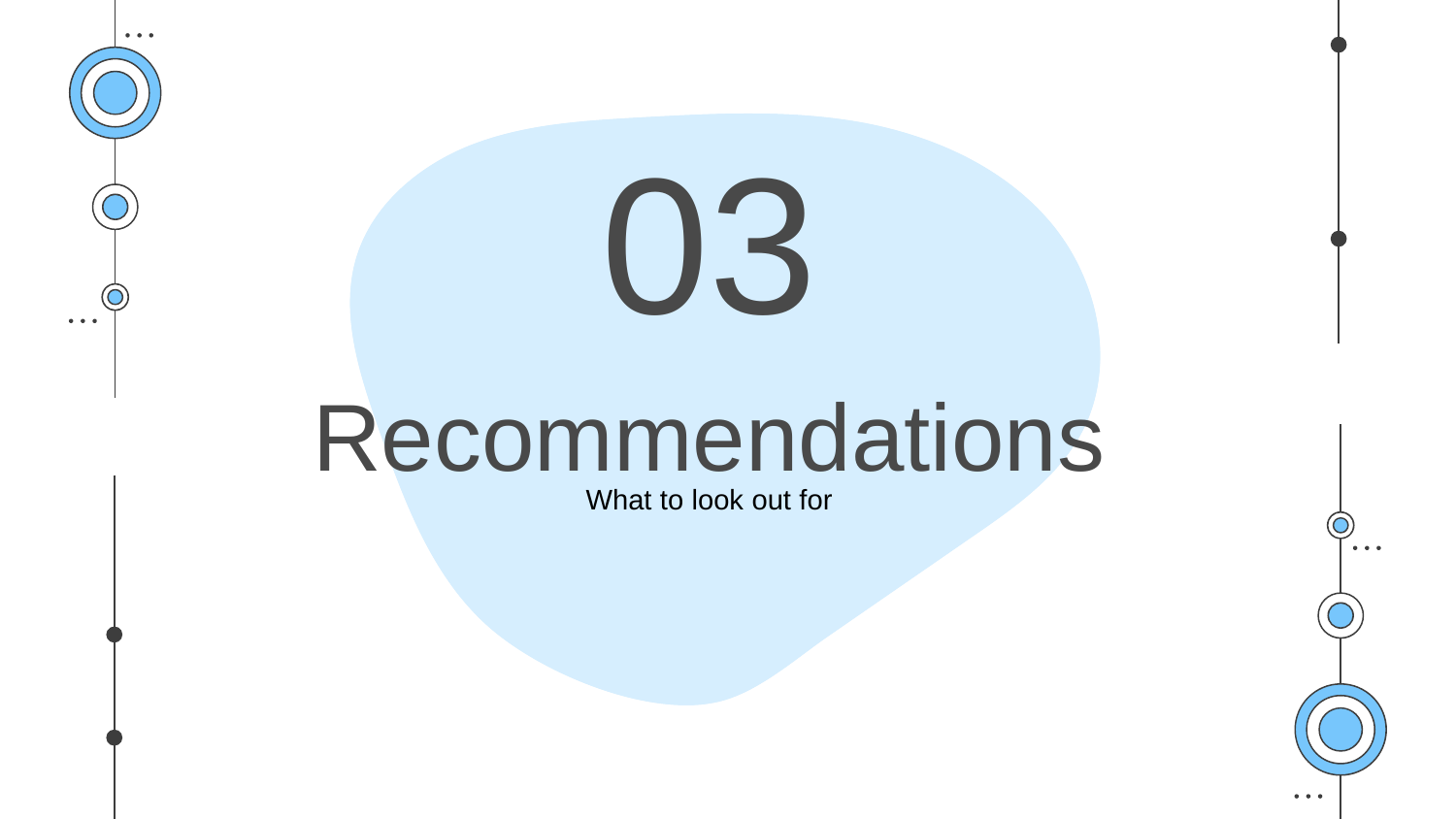

03
# Recommendations
What to look out for